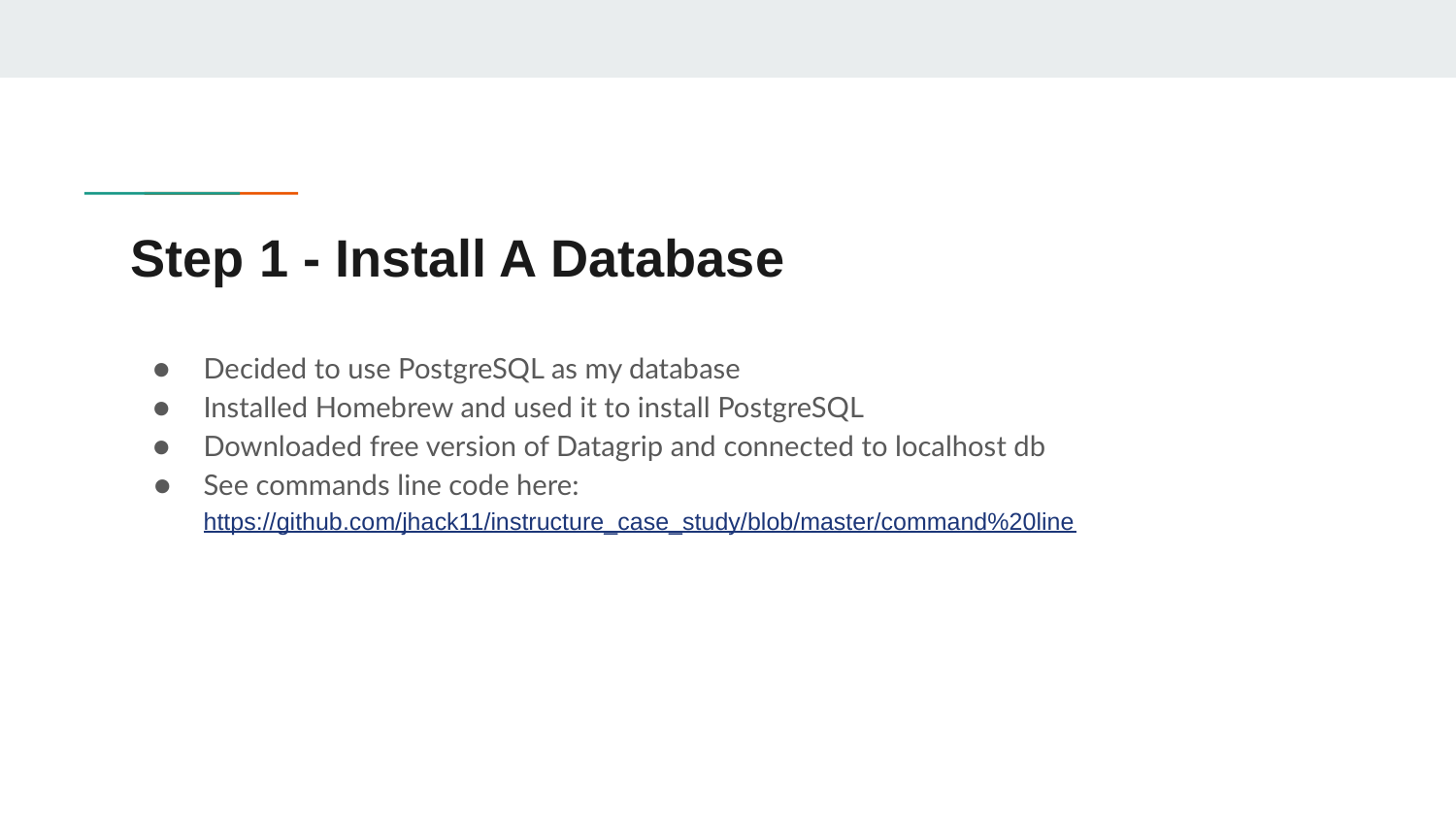

# Step 1 - Install A Database
Decided to use PostgreSQL as my database
Installed Homebrew and used it to install PostgreSQL
Downloaded free version of Datagrip and connected to localhost db
See commands line code here: https://github.com/jhack11/instructure_case_study/blob/master/command%20line